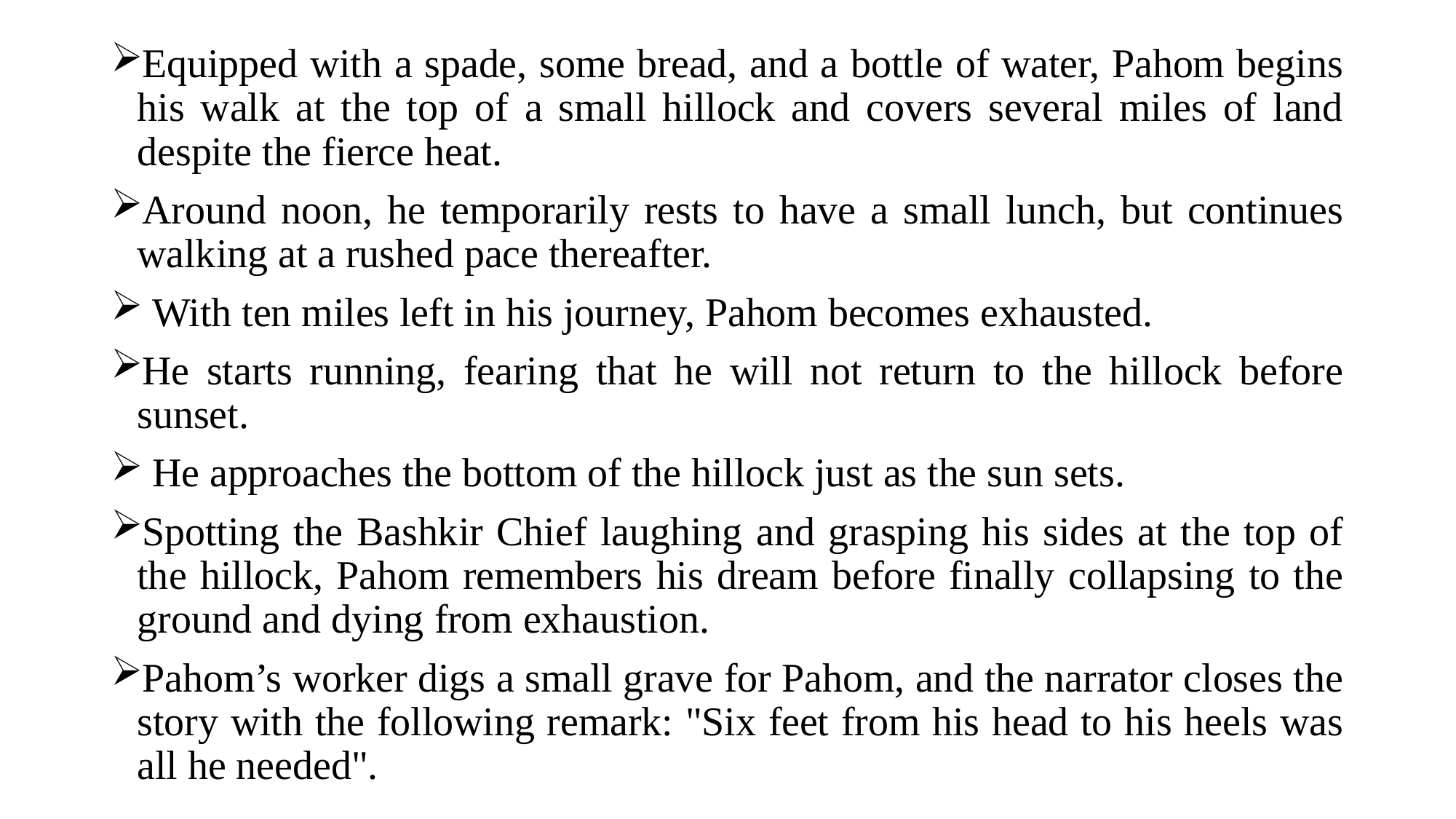

Equipped with a spade, some bread, and a bottle of water, Pahom begins his walk at the top of a small hillock and covers several miles of land despite the fierce heat.
Around noon, he temporarily rests to have a small lunch, but continues walking at a rushed pace thereafter.
 With ten miles left in his journey, Pahom becomes exhausted.
He starts running, fearing that he will not return to the hillock before sunset.
 He approaches the bottom of the hillock just as the sun sets.
Spotting the Bashkir Chief laughing and grasping his sides at the top of the hillock, Pahom remembers his dream before finally collapsing to the ground and dying from exhaustion.
Pahom’s worker digs a small grave for Pahom, and the narrator closes the story with the following remark: "Six feet from his head to his heels was all he needed".